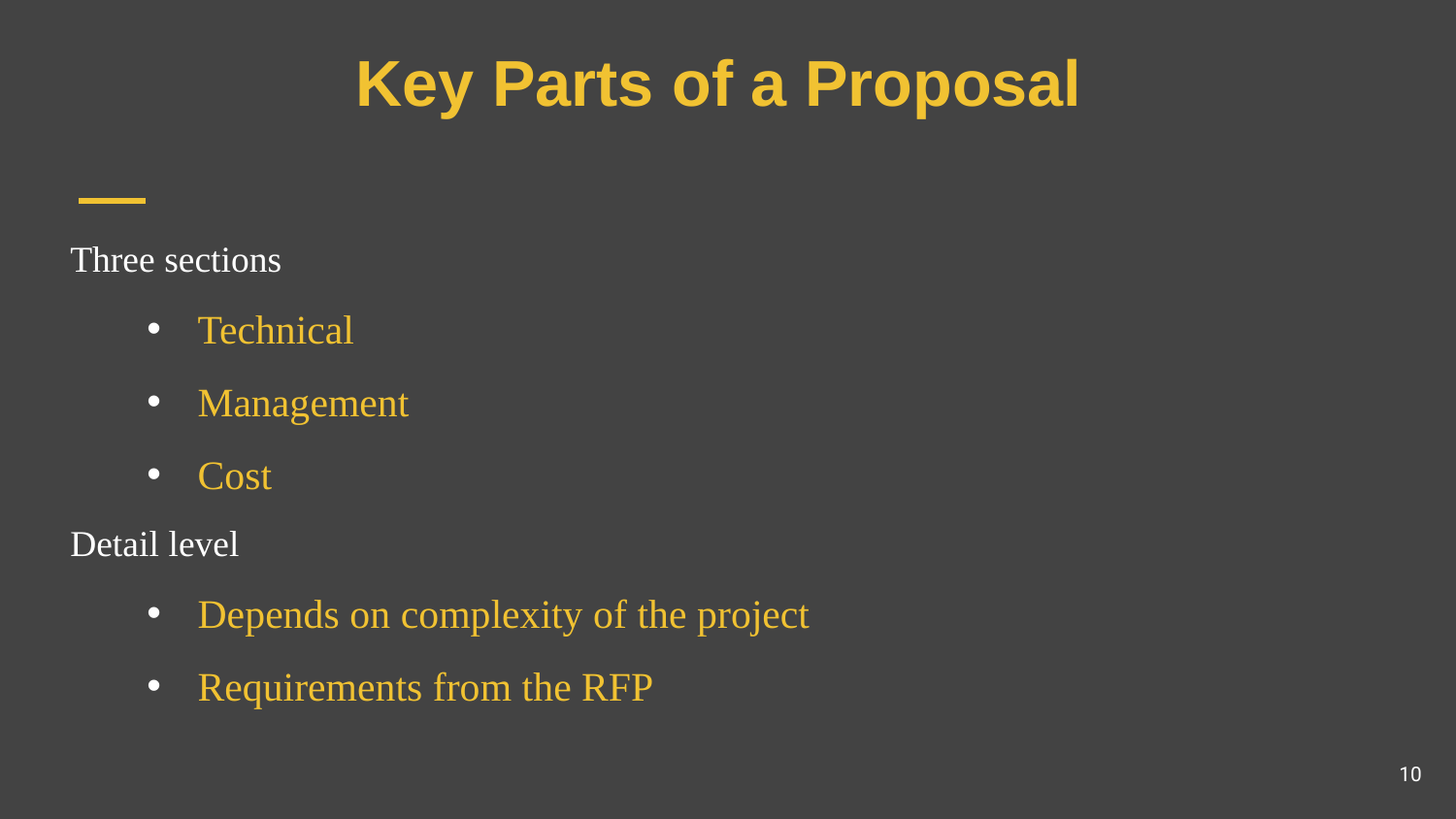

# Key Parts of a Proposal
Three sections
Technical
Management
Cost
Detail level
Depends on complexity of the project
Requirements from the RFP

10